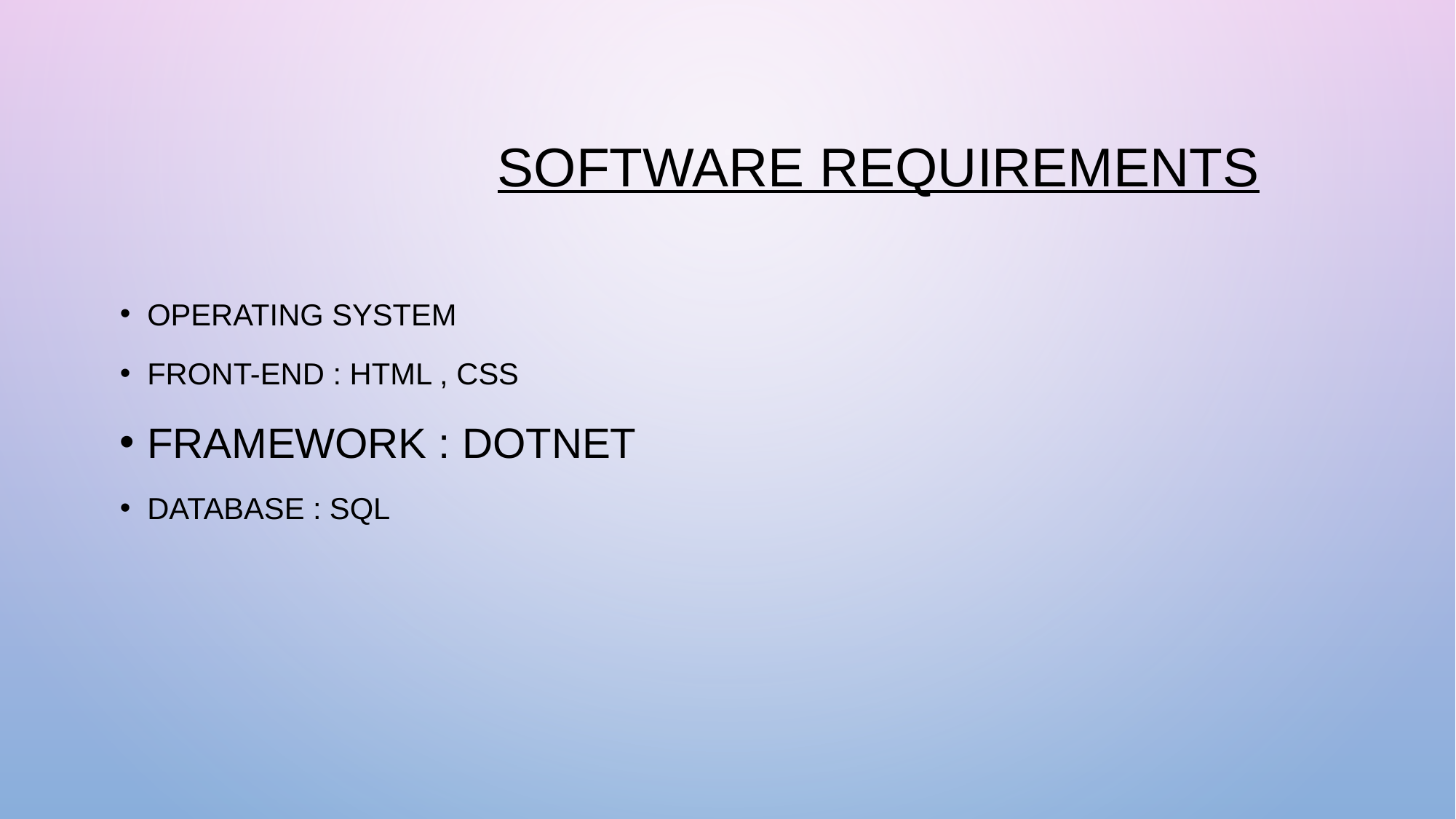

# Software Requirements
Operating System
Front-end : HTML , CSS
Framework : DOTNET
Database : SQL